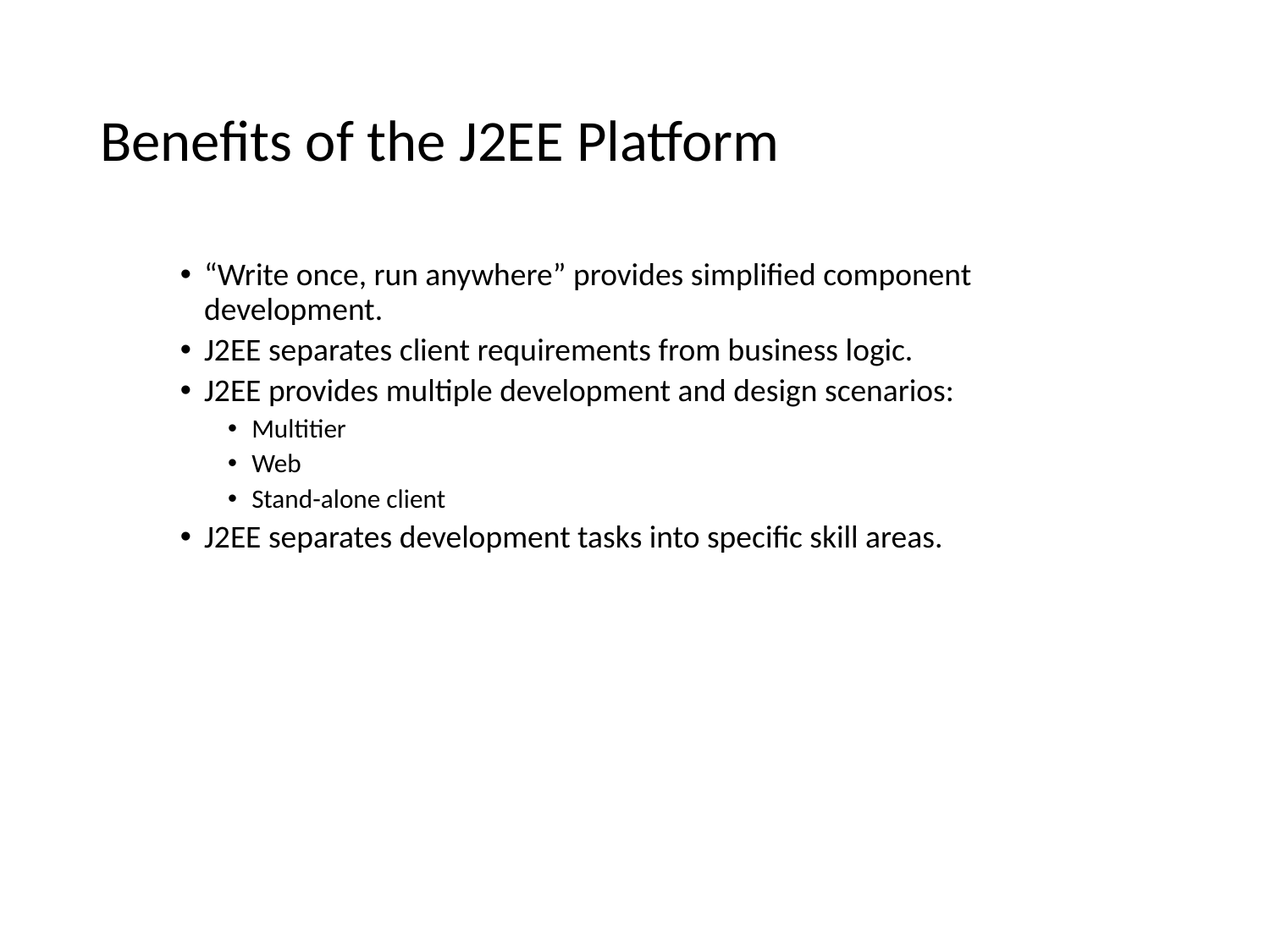

# Benefits of the J2EE Platform
“Write once, run anywhere” provides simplified component development.
J2EE separates client requirements from business logic.
J2EE provides multiple development and design scenarios:
Multitier
Web
Stand-alone client
J2EE separates development tasks into specific skill areas.